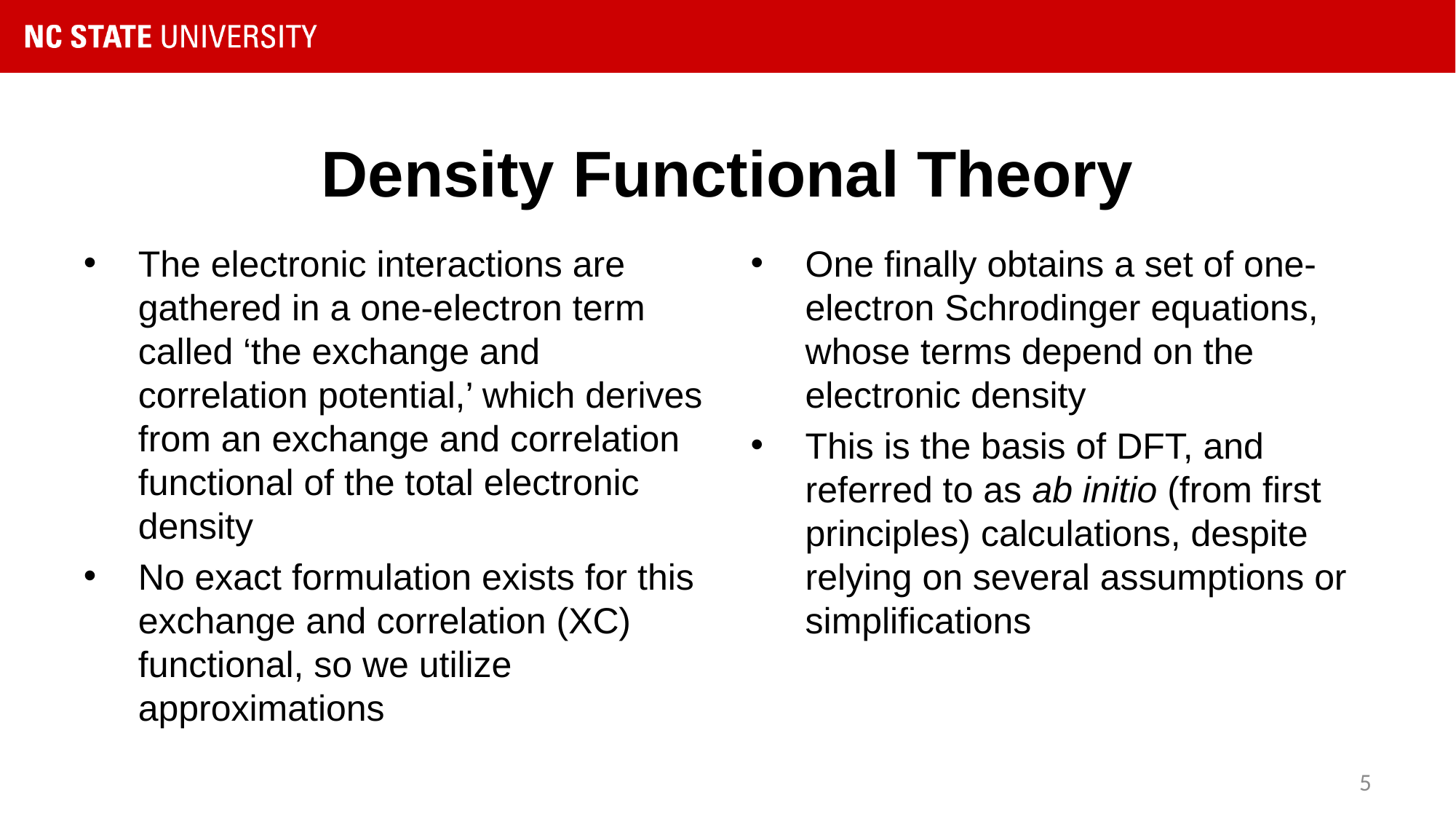

# Density Functional Theory
The electronic interactions are gathered in a one-electron term called ‘the exchange and correlation potential,’ which derives from an exchange and correlation functional of the total electronic density
No exact formulation exists for this exchange and correlation (XC) functional, so we utilize approximations

One finally obtains a set of one-electron Schrodinger equations, whose terms depend on the electronic density
This is the basis of DFT, and referred to as ab initio (from first principles) calculations, despite relying on several assumptions or simplifications

5